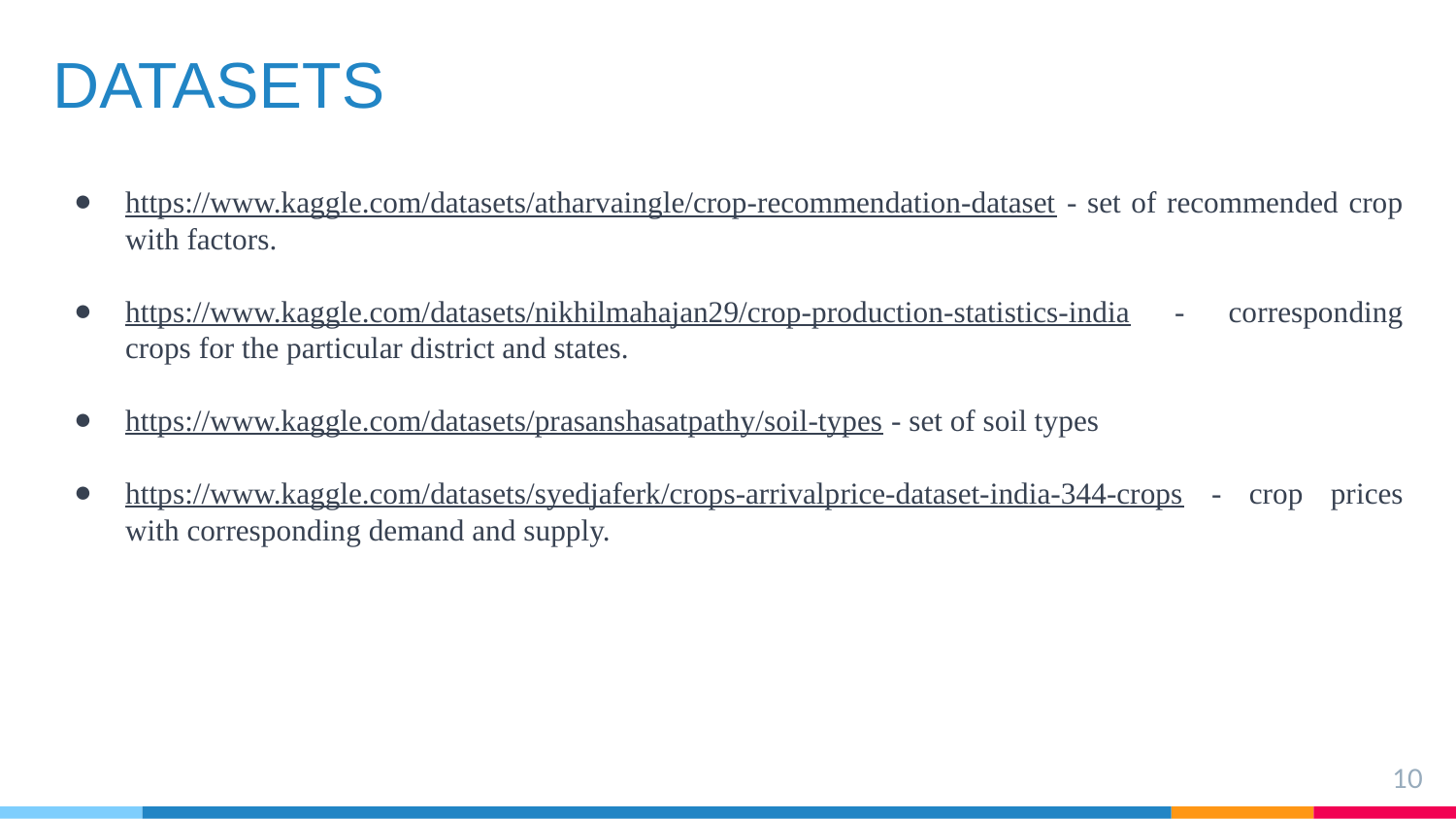

# DATASETS
https://www.kaggle.com/datasets/atharvaingle/crop-recommendation-dataset - set of recommended crop with factors.

https://www.kaggle.com/datasets/nikhilmahajan29/crop-production-statistics-india - corresponding crops for the particular district and states.

https://www.kaggle.com/datasets/prasanshasatpathy/soil-types - set of soil types

https://www.kaggle.com/datasets/syedjaferk/crops-arrivalprice-dataset-india-344-crops - crop prices with corresponding demand and supply.
10